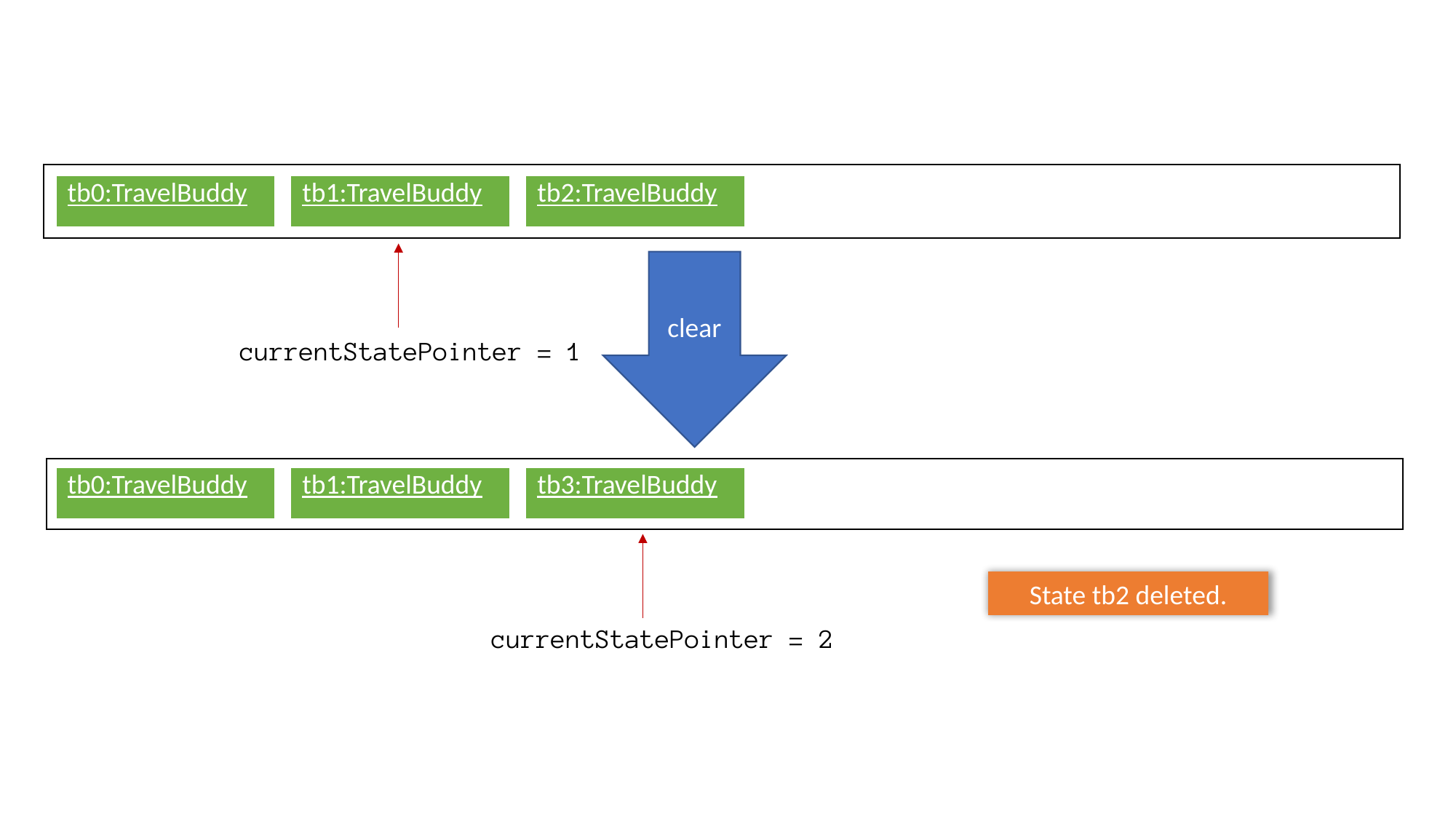

| tb0:TravelBuddy |
| --- |
| tb1:TravelBuddy |
| --- |
| tb2:TravelBuddy |
| --- |
clear
currentStatePointer = 1

| tb0:TravelBuddy |
| --- |
| tb1:TravelBuddy |
| --- |
| tb3:TravelBuddy |
| --- |
State tb2 deleted.
currentStatePointer = 2